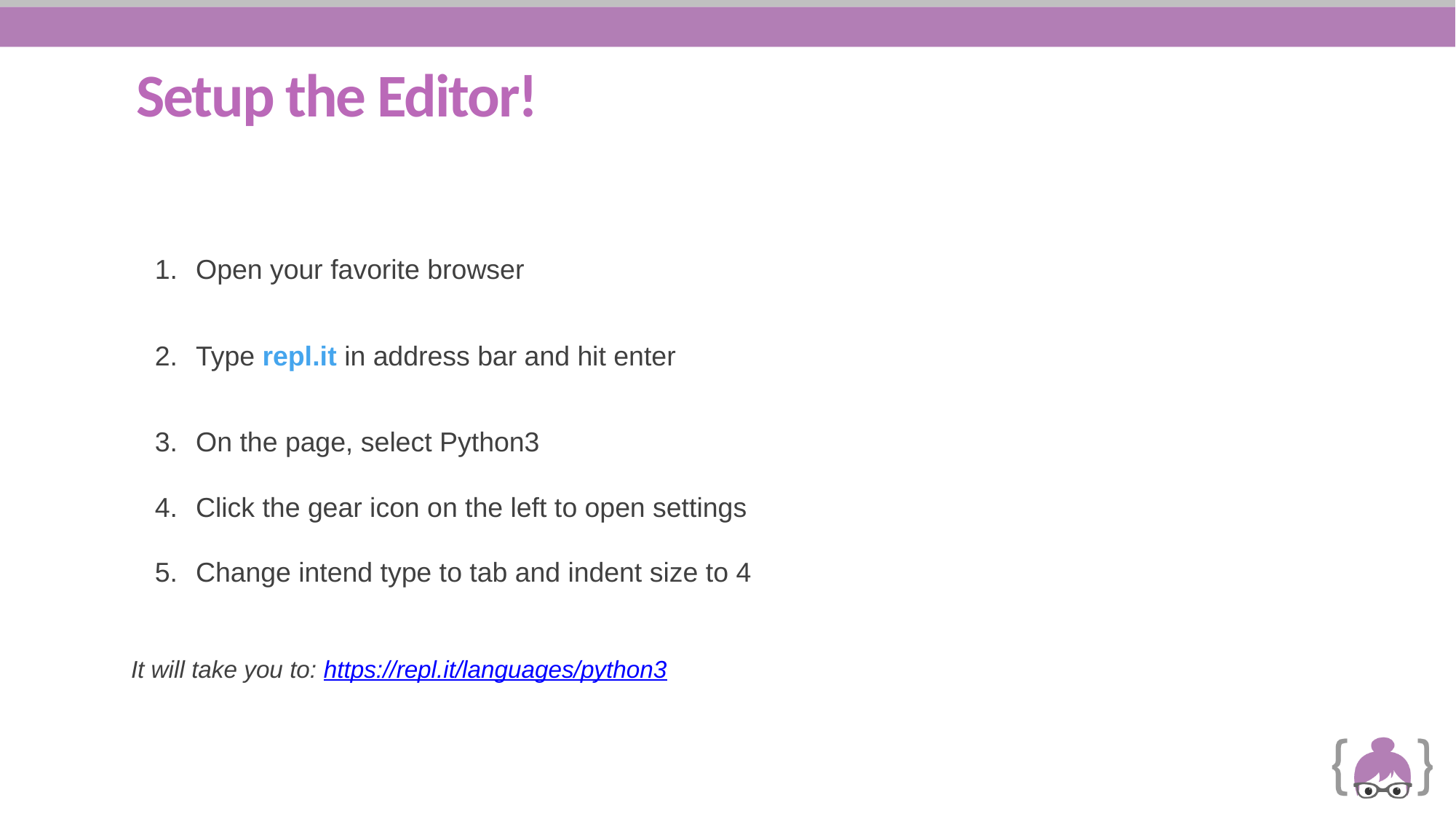

# Setup the Editor!

Open your favorite browser

Type repl.it in address bar and hit enter

On the page, select Python3
Click the gear icon on the left to open settings
Change intend type to tab and indent size to 4

It will take you to: https://repl.it/languages/python3